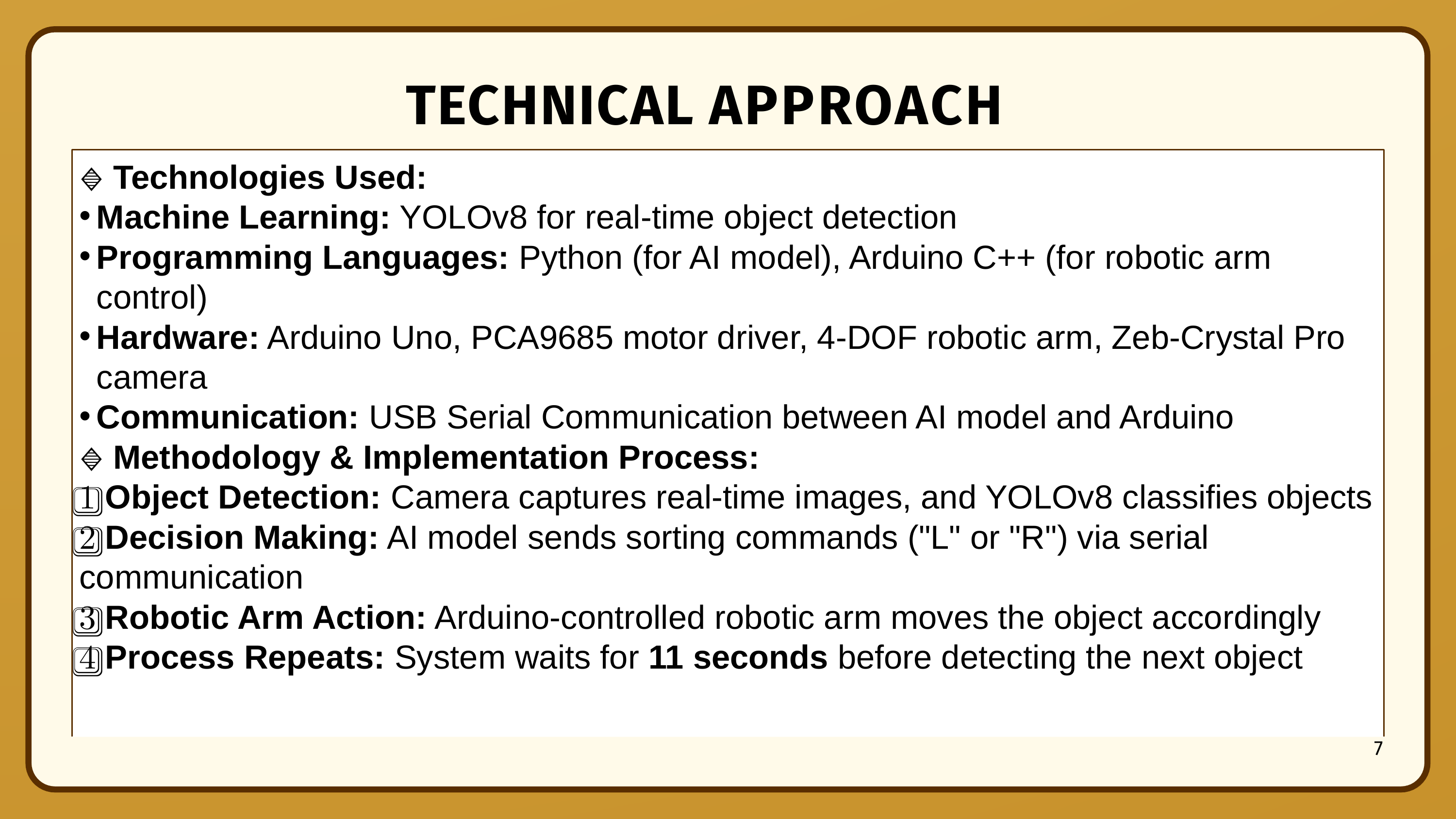

# TECHNICAL APPROACH

🔹 Technologies Used:
Machine Learning: YOLOv8 for real-time object detection
Programming Languages: Python (for AI model), Arduino C++ (for robotic arm control)
Hardware: Arduino Uno, PCA9685 motor driver, 4-DOF robotic arm, Zeb-Crystal Pro camera
Communication: USB Serial Communication between AI model and Arduino
🔹 Methodology & Implementation Process:
1️⃣ Object Detection: Camera captures real-time images, and YOLOv8 classifies objects
2️⃣ Decision Making: AI model sends sorting commands ("L" or "R") via serial communication
3️⃣ Robotic Arm Action: Arduino-controlled robotic arm moves the object accordingly
4️⃣ Process Repeats: System waits for 11 seconds before detecting the next object
7